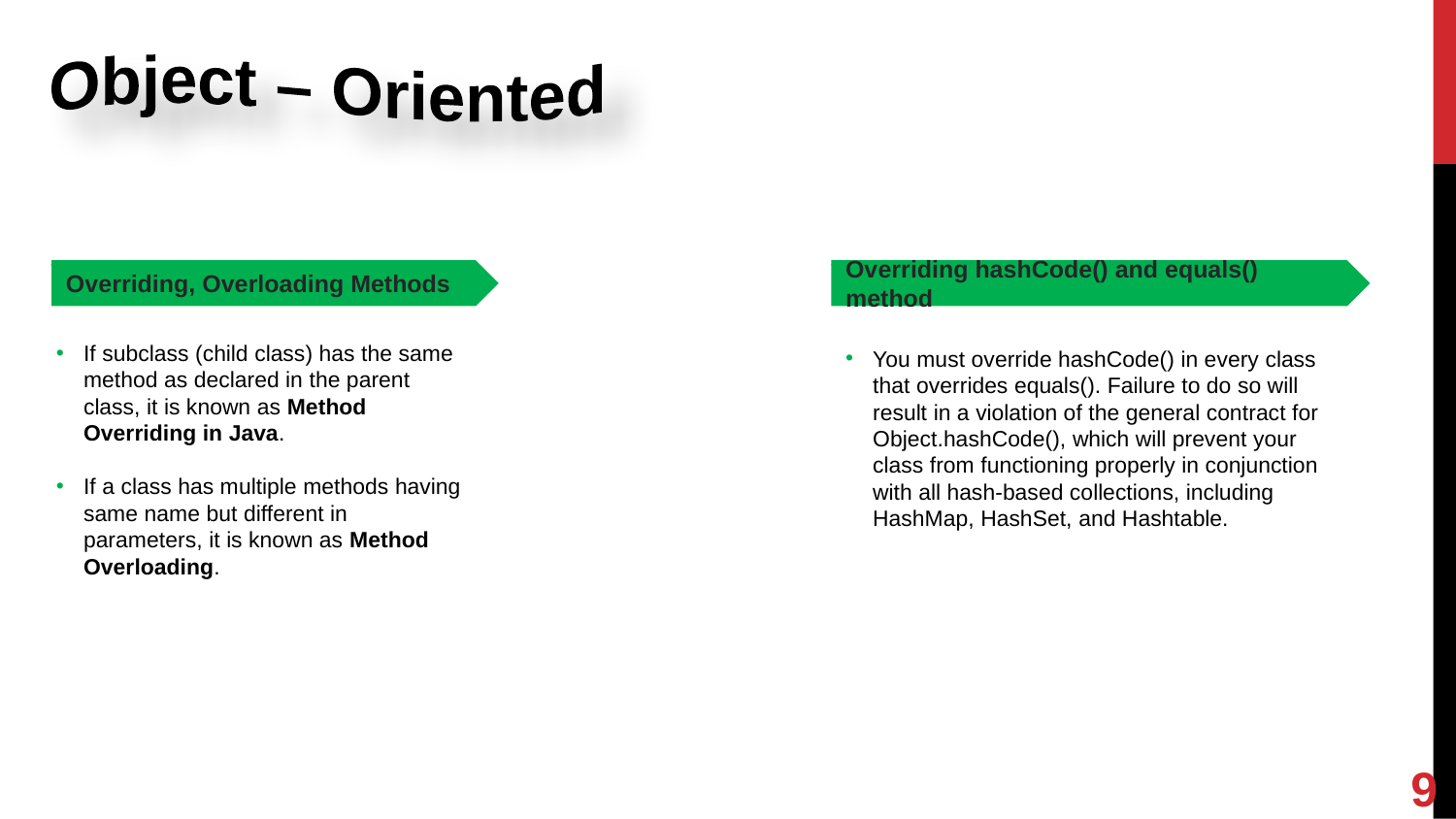

Object – Oriented

Overriding, Overloading Methods
Overriding hashCode() and equals() method
If subclass (child class) has the same method as declared in the parent class, it is known as Method Overriding in Java.

If a class has multiple methods having same name but different in parameters, it is known as Method Overloading.

You must override hashCode() in every class that overrides equals(). Failure to do so will result in a violation of the general contract for Object.hashCode(), which will prevent your class from functioning properly in conjunction with all hash-based collections, including HashMap, HashSet, and Hashtable.
9